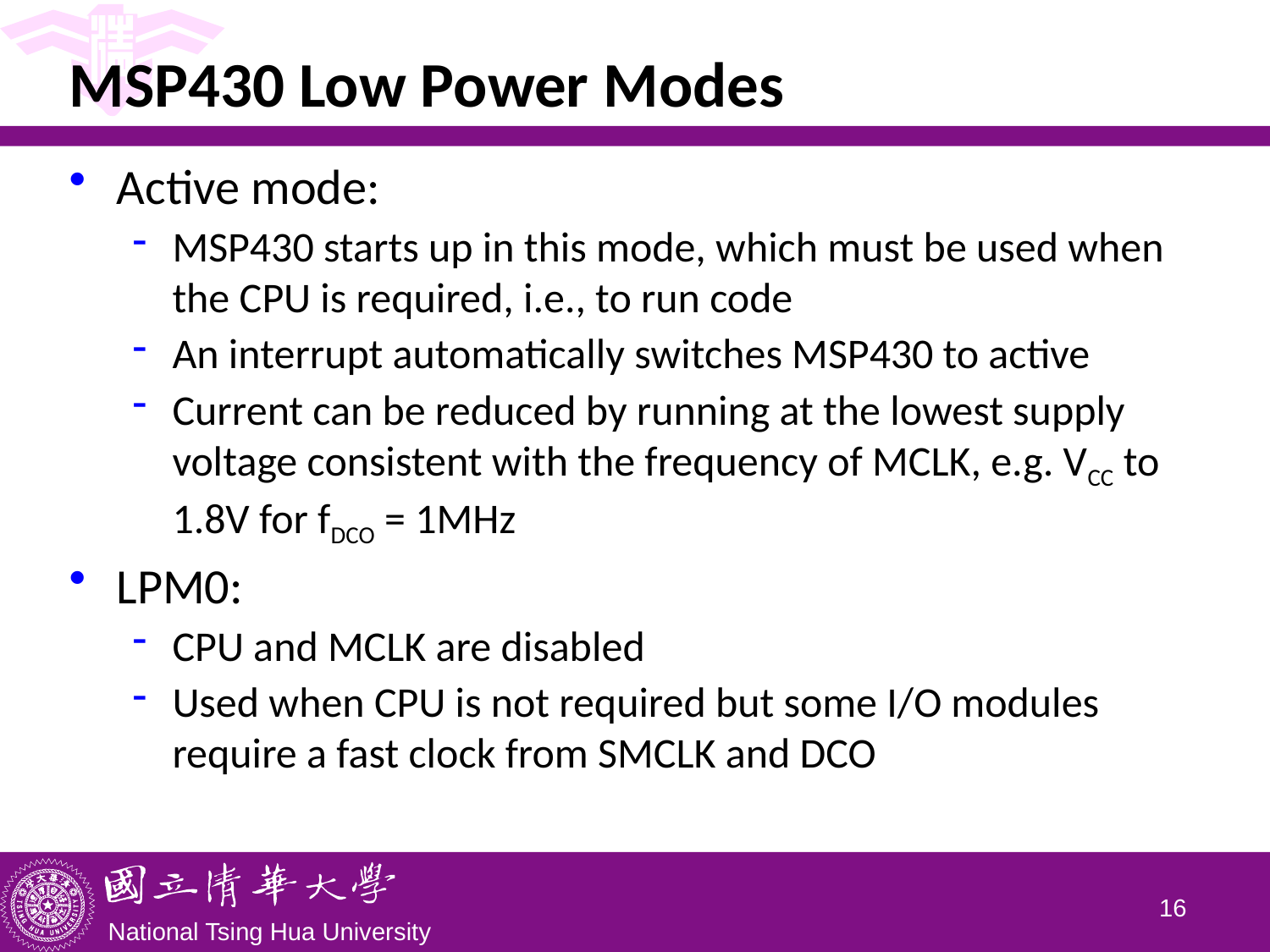

# MSP430 Low Power Modes
Active mode:
MSP430 starts up in this mode, which must be used when the CPU is required, i.e., to run code
An interrupt automatically switches MSP430 to active
Current can be reduced by running at the lowest supply voltage consistent with the frequency of MCLK, e.g. VCC to 1.8V for fDCO = 1MHz
LPM0:
CPU and MCLK are disabled
Used when CPU is not required but some I/O modules require a fast clock from SMCLK and DCO
16